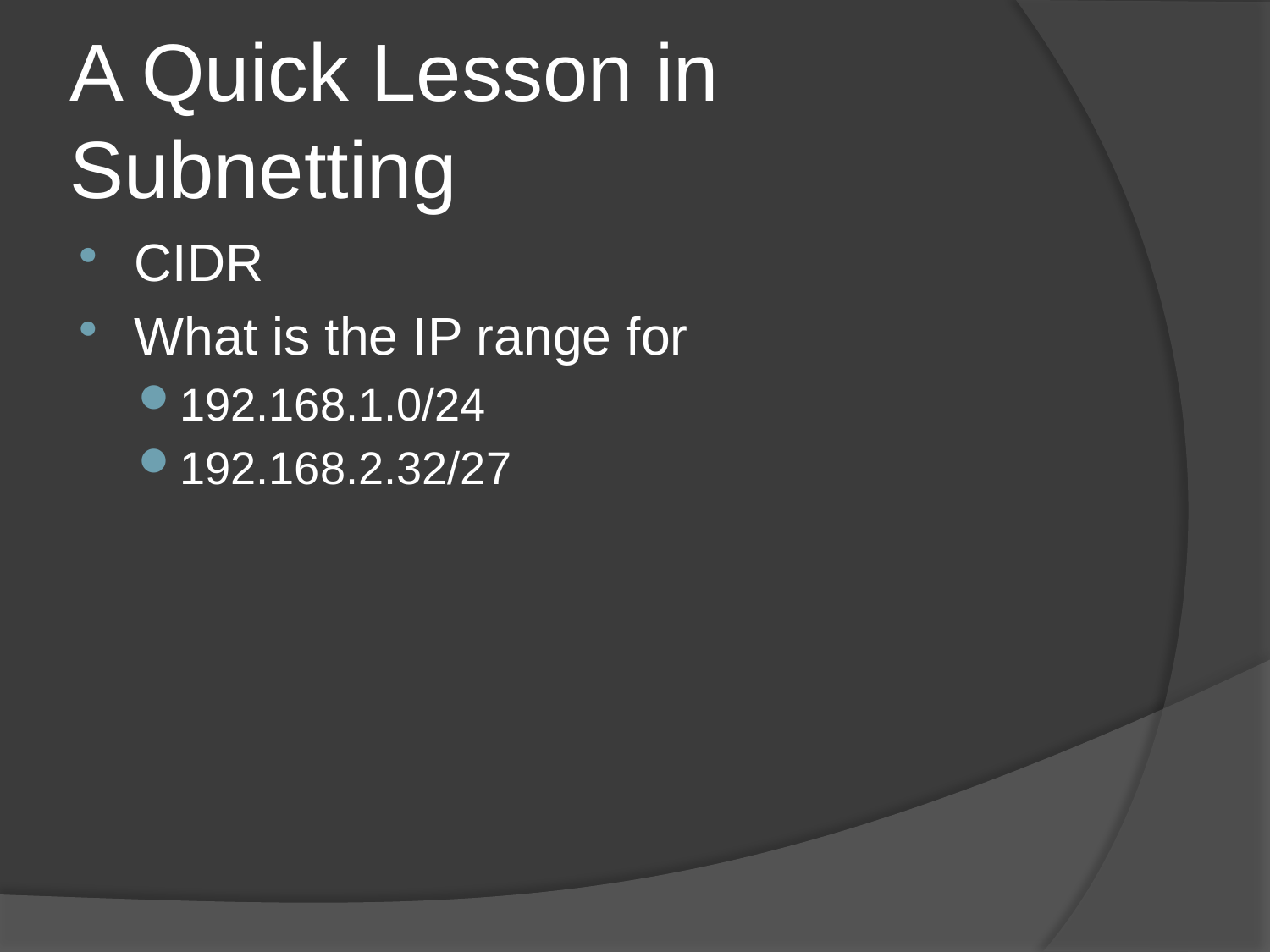

# A Quick Lesson in Subnetting
CIDR
What is the IP range for
192.168.1.0/24
192.168.2.32/27